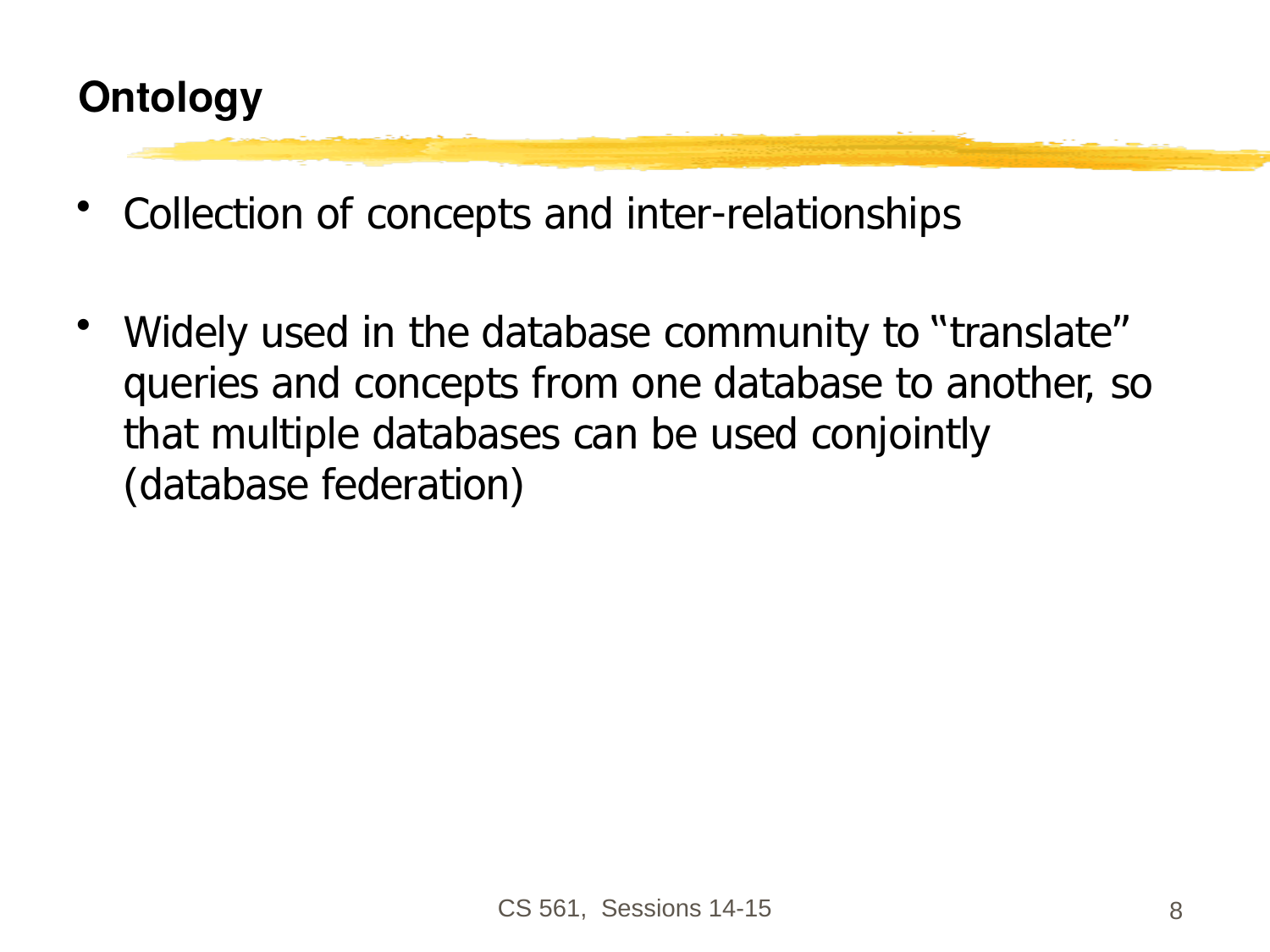

# Ontology
Collection of concepts and inter-relationships

Widely used in the database community to “translate” queries and concepts from one database to another, so that multiple databases can be used conjointly (database federation)

CS 561,  Sessions 14-15
8